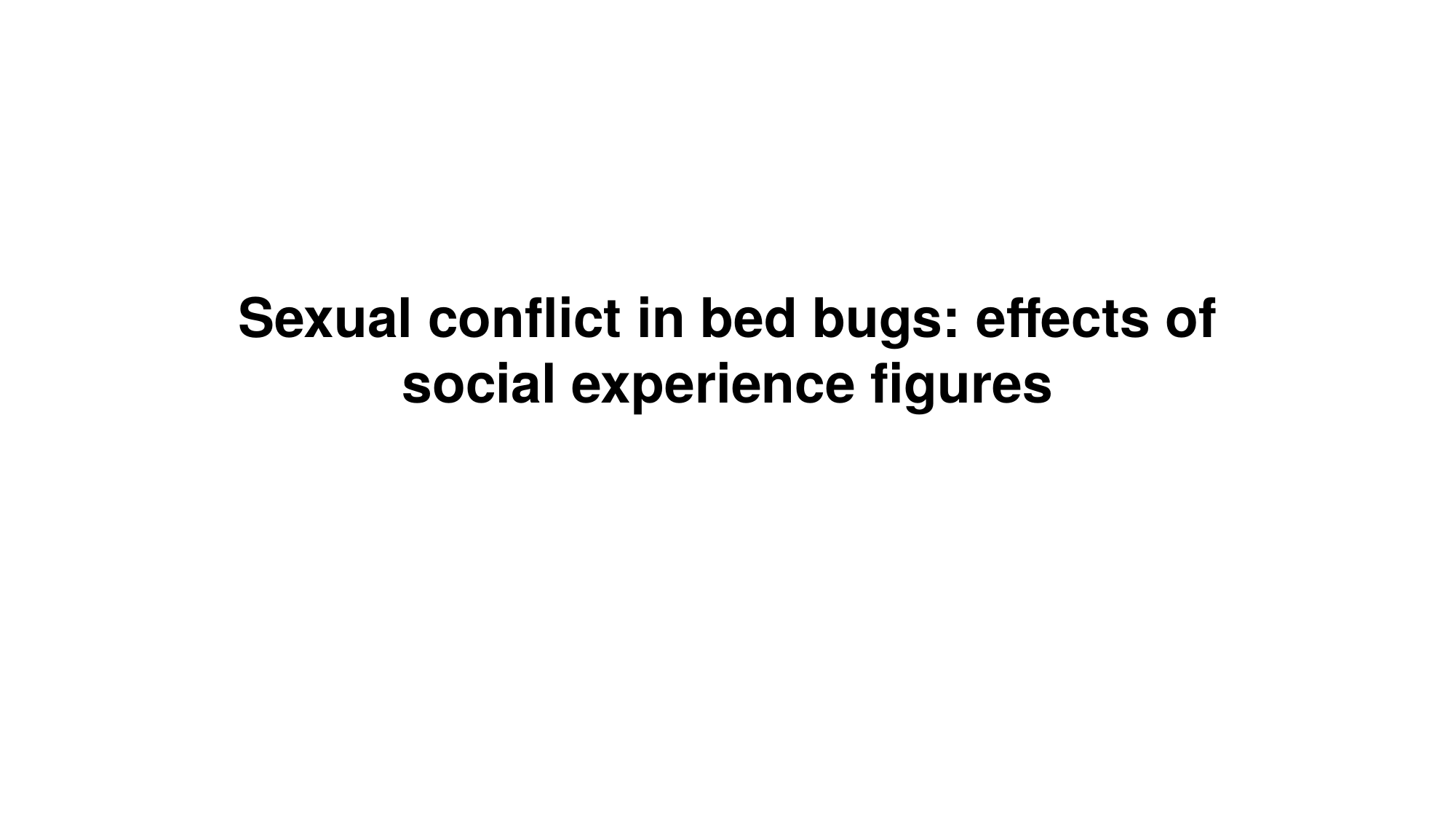

# Sexual conflict in bed bugs: effects of social experience figures